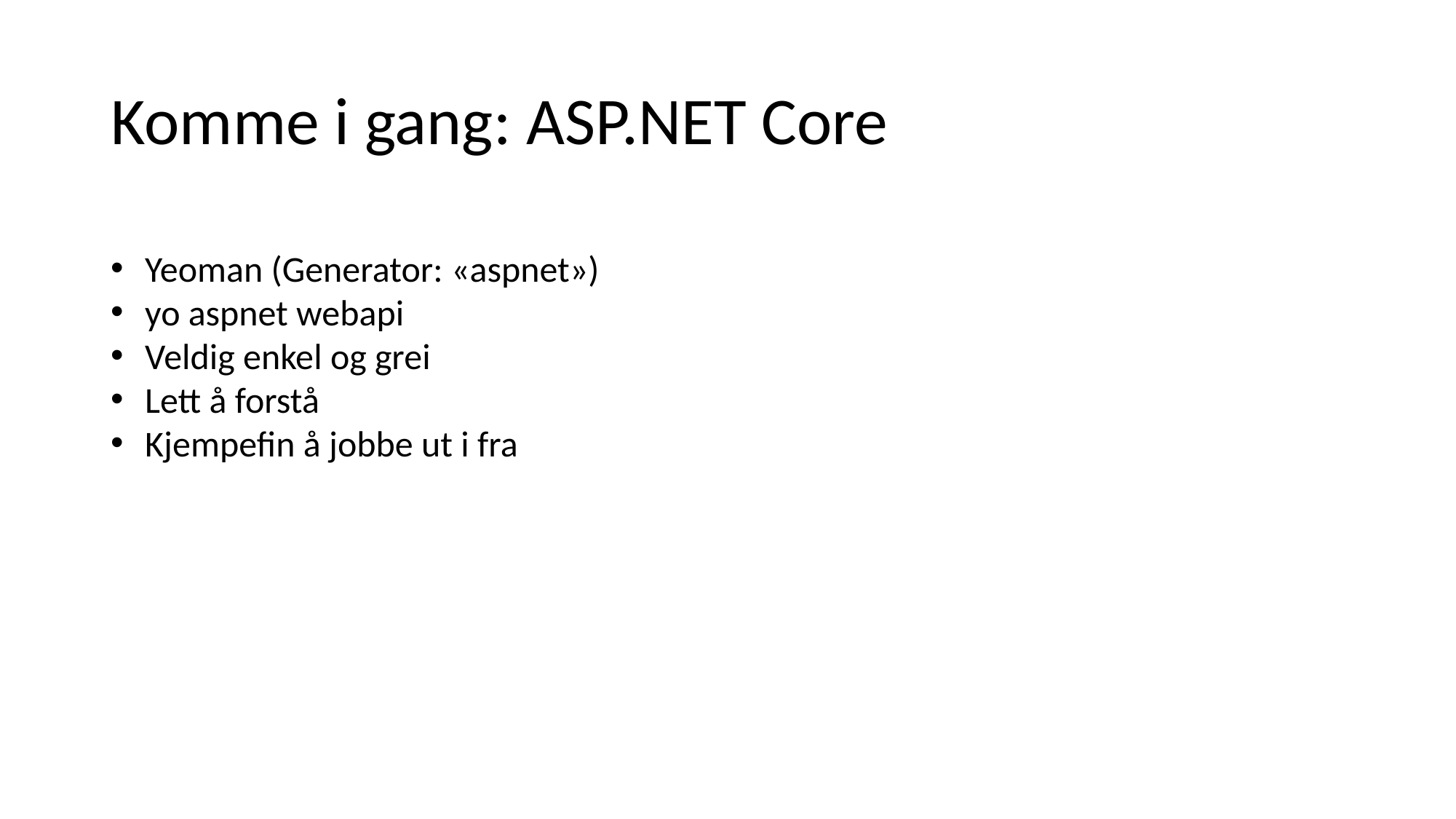

# Komme i gang: ASP.NET Core
Yeoman (Generator: «aspnet»)
yo aspnet webapi
Veldig enkel og grei
Lett å forstå
Kjempefin å jobbe ut i fra